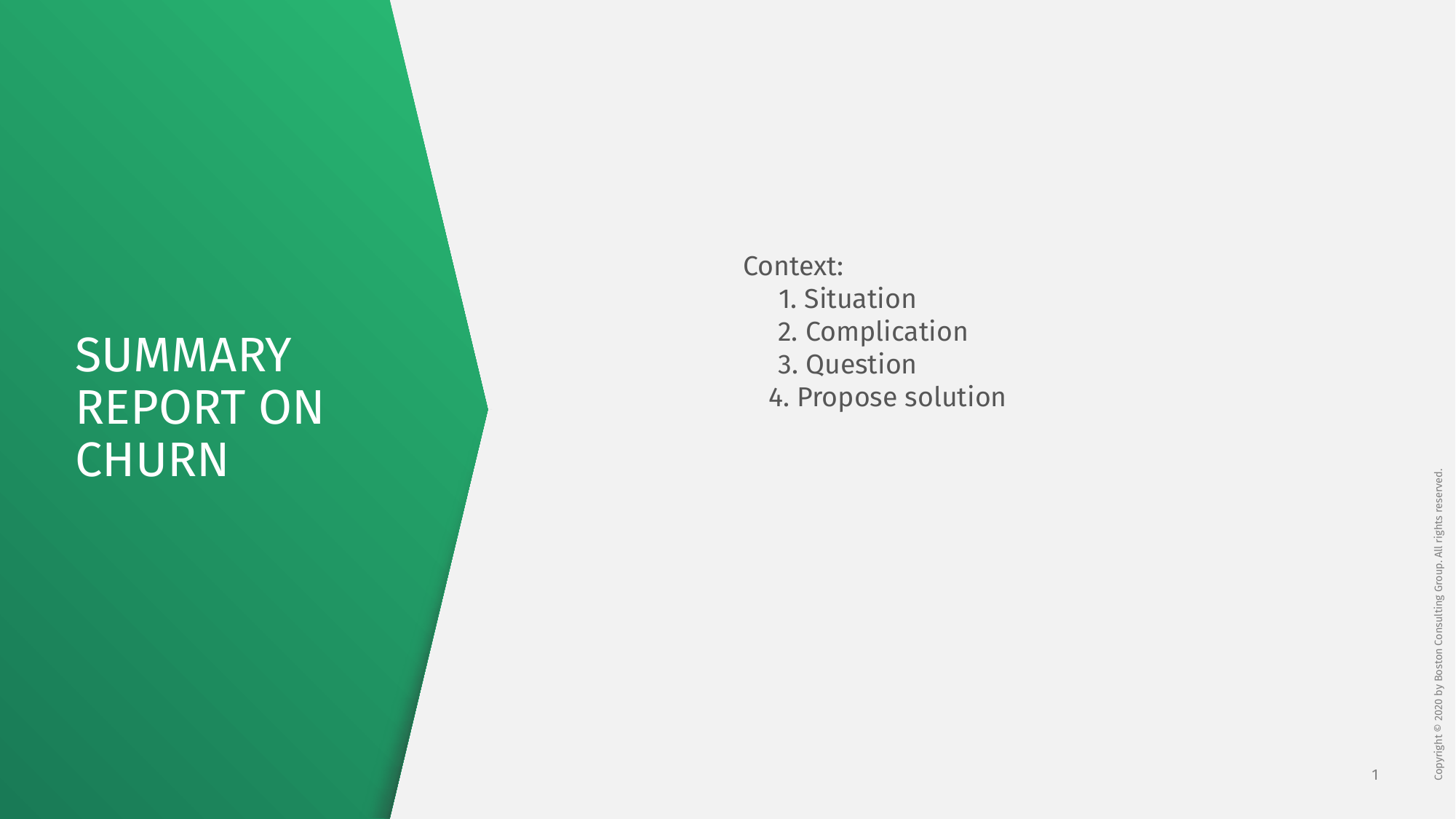

Context:
	1. Situation
	       2. Complication
	3. Question
	           4. Propose solution
# SUMMARY REPORT ON CHURN